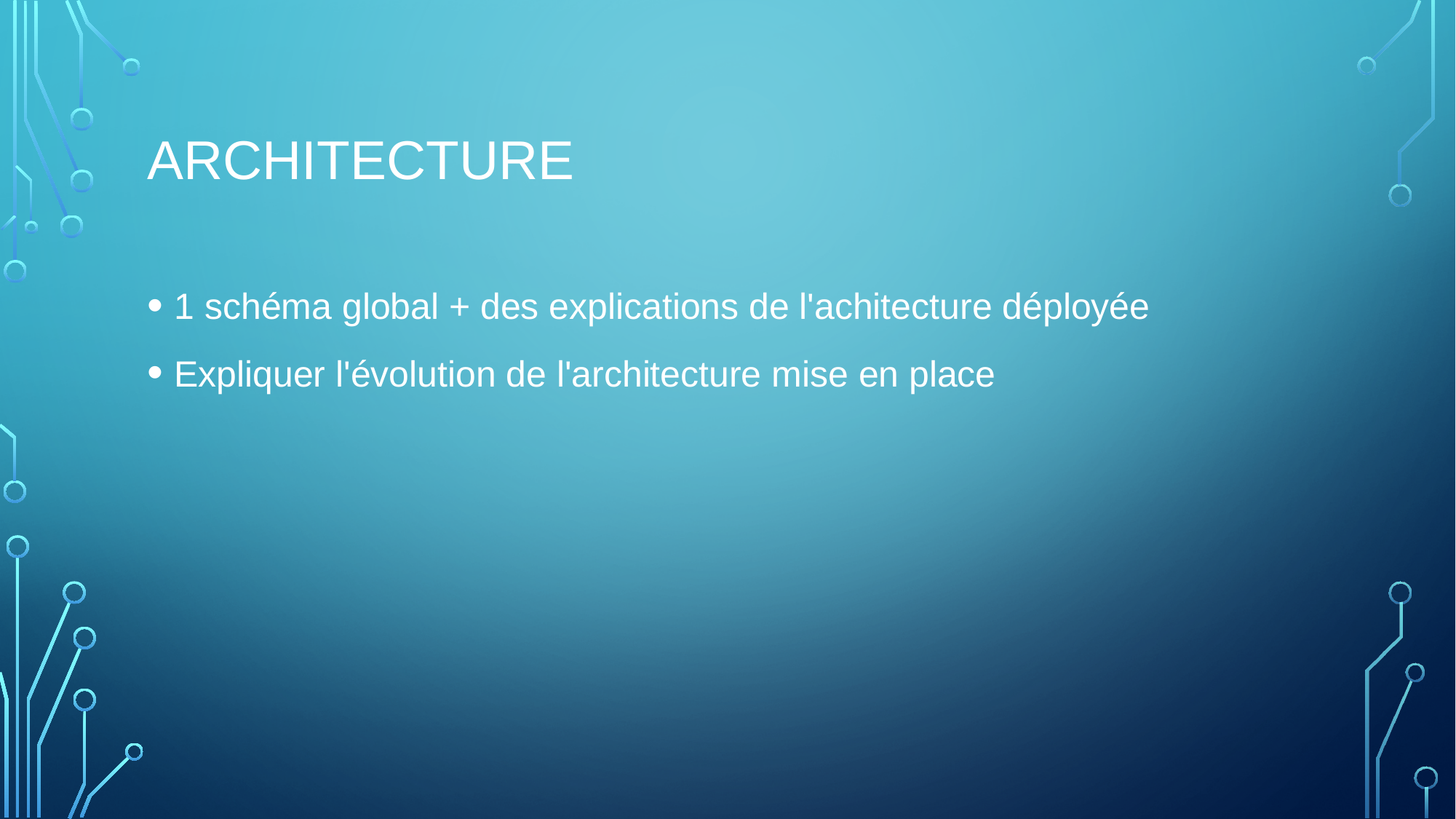

# Architecture
1 schéma global + des explications de l'achitecture déployée
Expliquer l'évolution de l'architecture mise en place